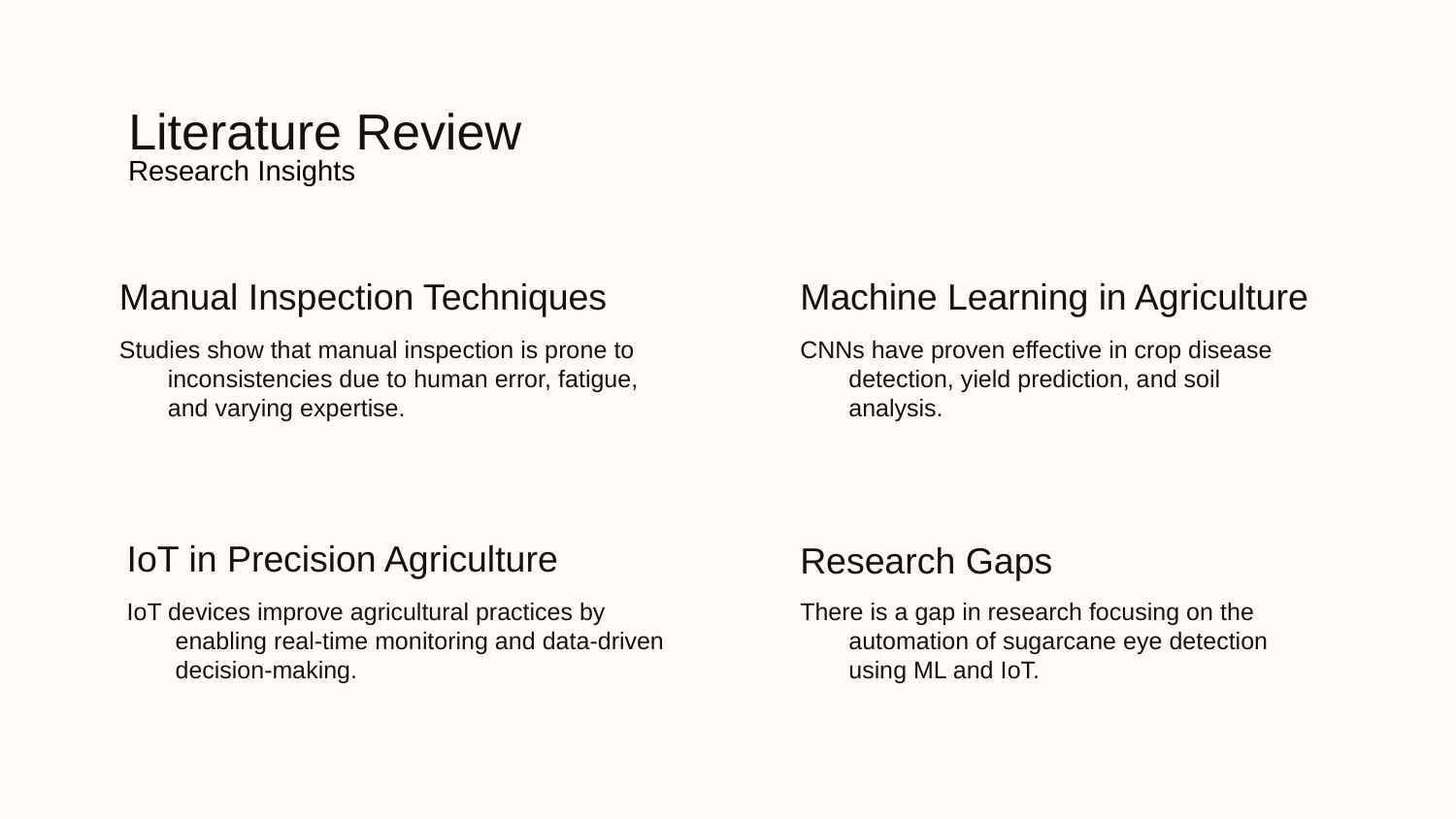

# Literature Review
Research Insights
Machine Learning in Agriculture
Manual Inspection Techniques
CNNs have proven effective in crop disease detection, yield prediction, and soil analysis.
Studies show that manual inspection is prone to inconsistencies due to human error, fatigue, and varying expertise.
IoT in Precision Agriculture
Research Gaps
IoT devices improve agricultural practices by enabling real-time monitoring and data-driven decision-making.
There is a gap in research focusing on the automation of sugarcane eye detection using ML and IoT.